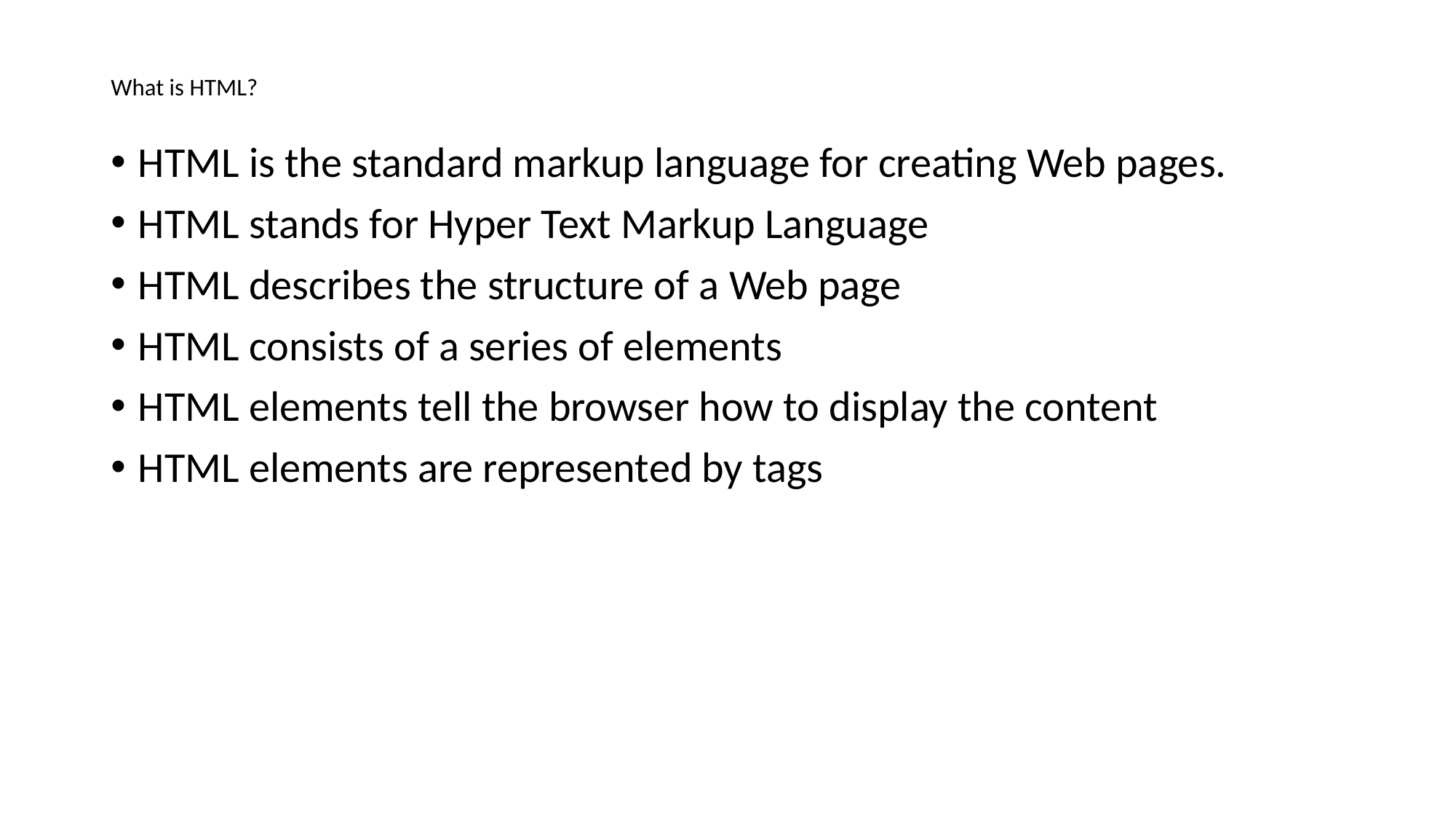

# What is HTML?
HTML is the standard markup language for creating Web pages.
HTML stands for Hyper Text Markup Language
HTML describes the structure of a Web page
HTML consists of a series of elements
HTML elements tell the browser how to display the content
HTML elements are represented by tags